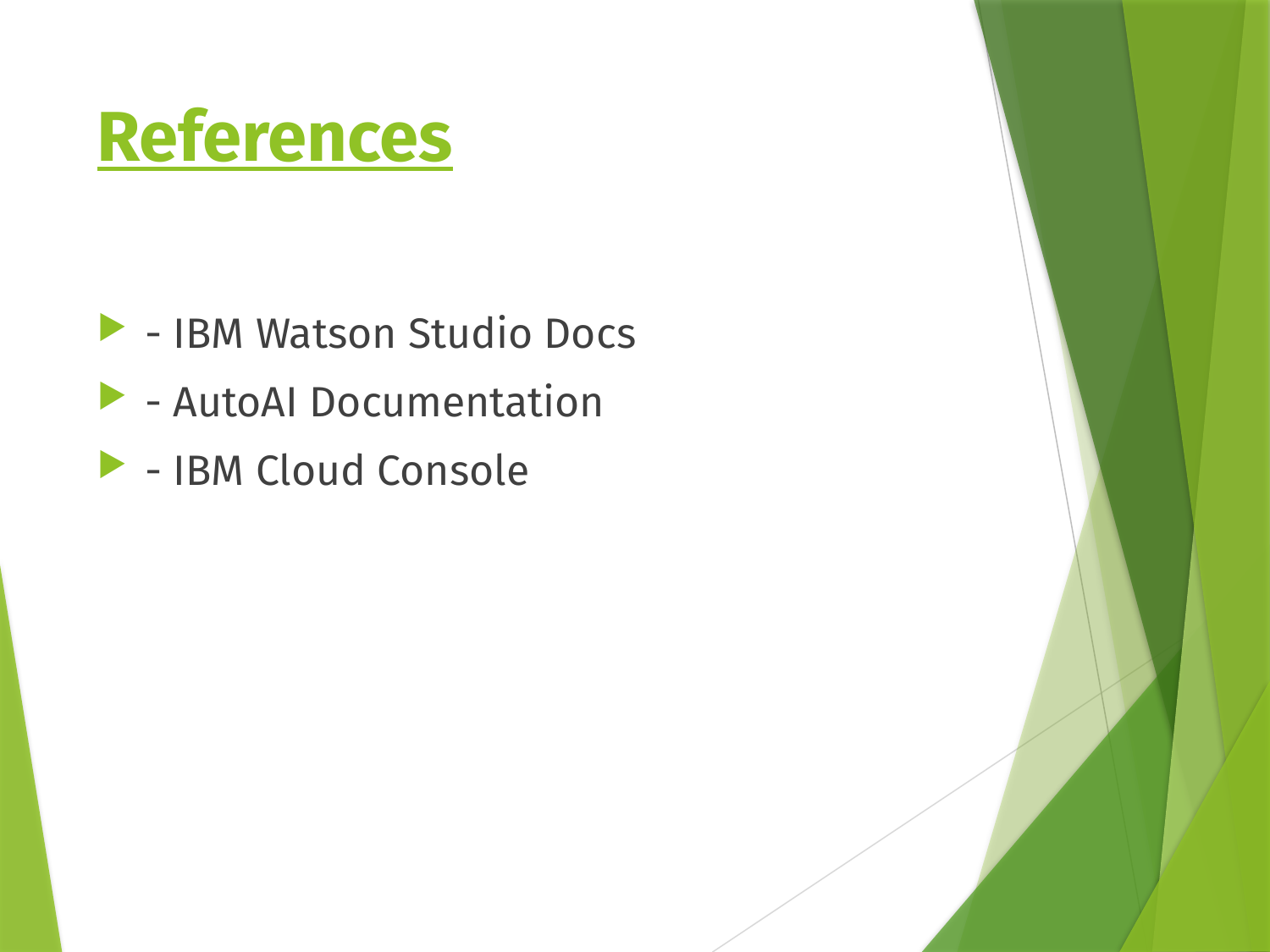

# References
- IBM Watson Studio Docs
- AutoAI Documentation
- IBM Cloud Console